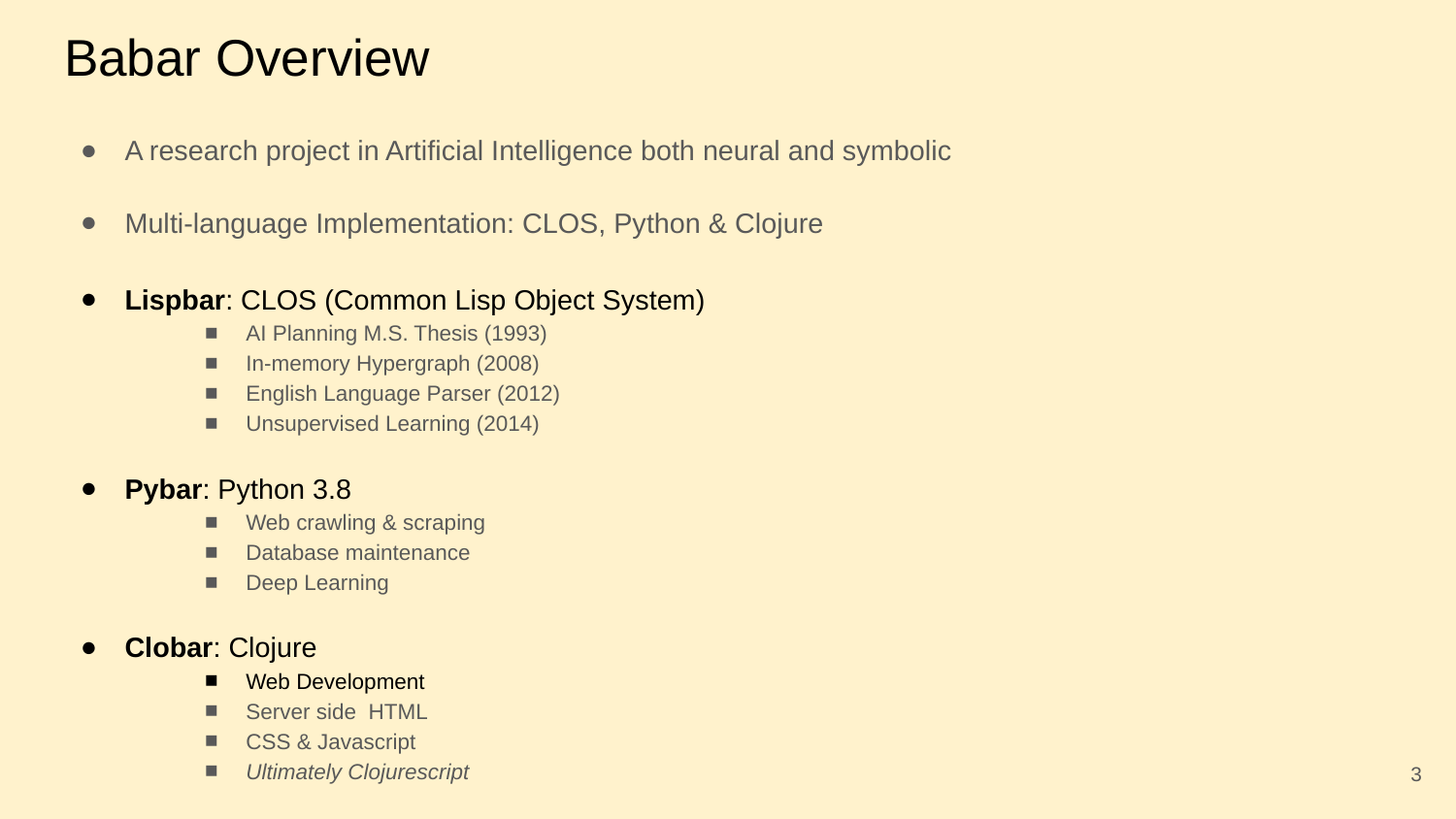

# Babar Overview
A research project in Artificial Intelligence both neural and symbolic
Multi-language Implementation: CLOS, Python & Clojure
Lispbar: CLOS (Common Lisp Object System)
AI Planning M.S. Thesis (1993)
In-memory Hypergraph (2008)
English Language Parser (2012)
Unsupervised Learning (2014)
Pybar: Python 3.8
Web crawling & scraping
Database maintenance
Deep Learning
Clobar: Clojure
Web Development
Server side  HTML
CSS & Javascript
Ultimately Clojurescript
3